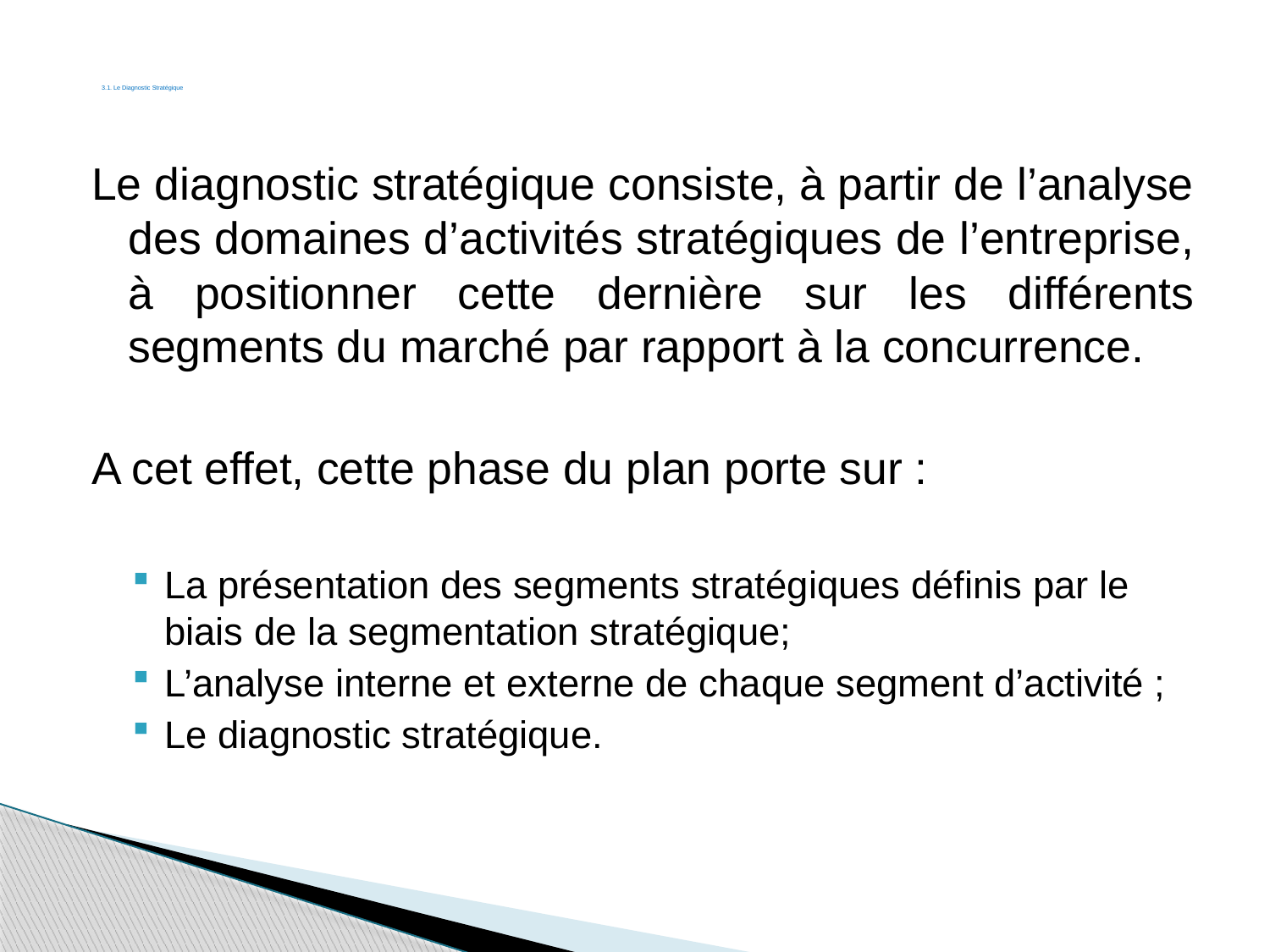

# 3.1. Le Diagnostic Stratégique
Le diagnostic stratégique consiste, à partir de l’analyse des domaines d’activités stratégiques de l’entreprise, à positionner cette dernière sur les différents segments du marché par rapport à la concurrence.

A cet effet, cette phase du plan porte sur :

La présentation des segments stratégiques définis par le biais de la segmentation stratégique;
L’analyse interne et externe de chaque segment d’activité ;
Le diagnostic stratégique.